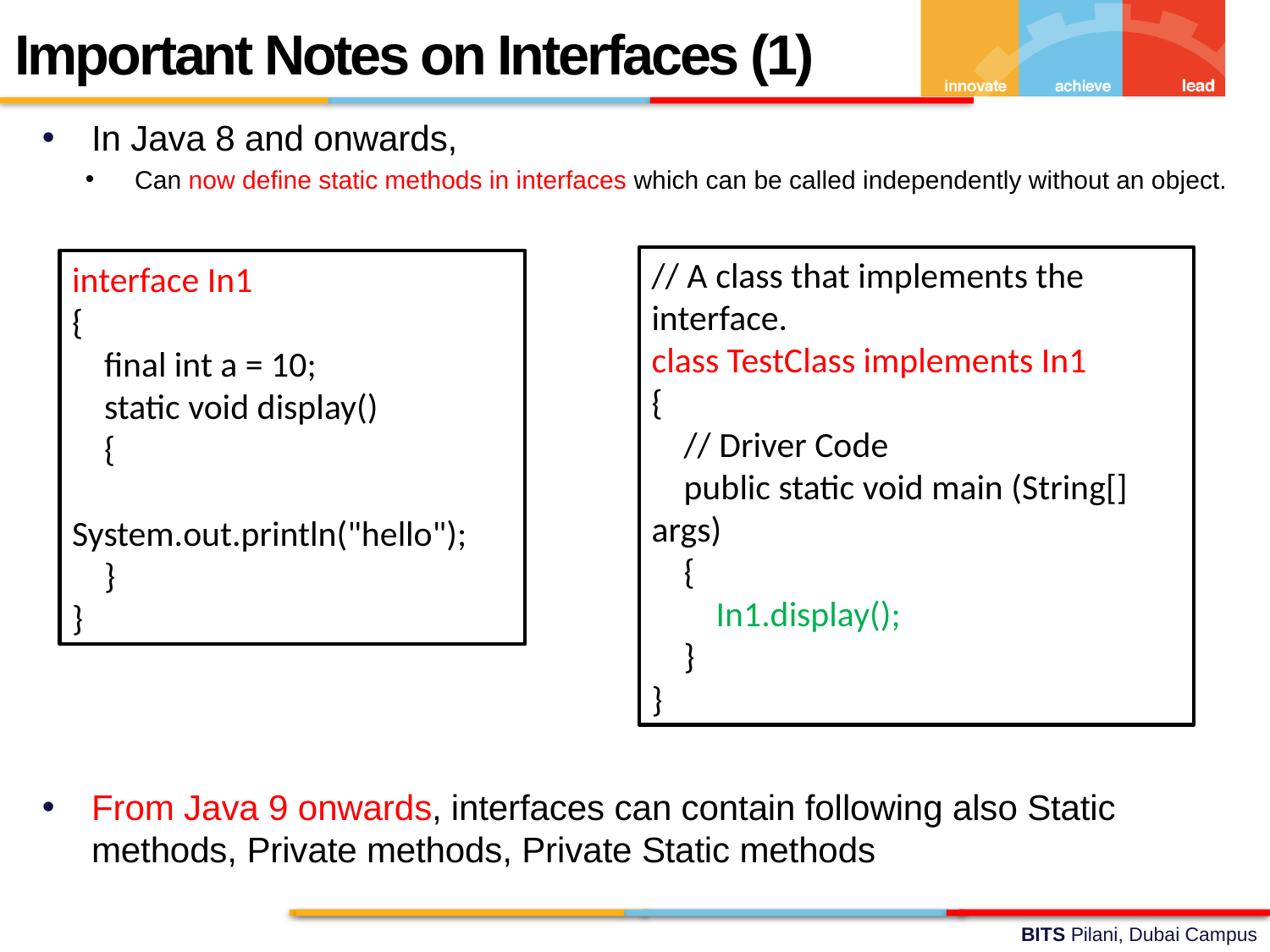

Important Notes on Interfaces (1)
In Java 8 and onwards,
Can now define static methods in interfaces which can be called independently without an object.

From Java 9 onwards, interfaces can contain following also Static methods, Private methods, Private Static methods
// A class that implements the interface.
class TestClass implements In1
{
    // Driver Code
    public static void main (String[] args)
    {
        In1.display();
    }
}
interface In1
{
    final int a = 10;
    static void display()
    {
        System.out.println("hello");
    }
}